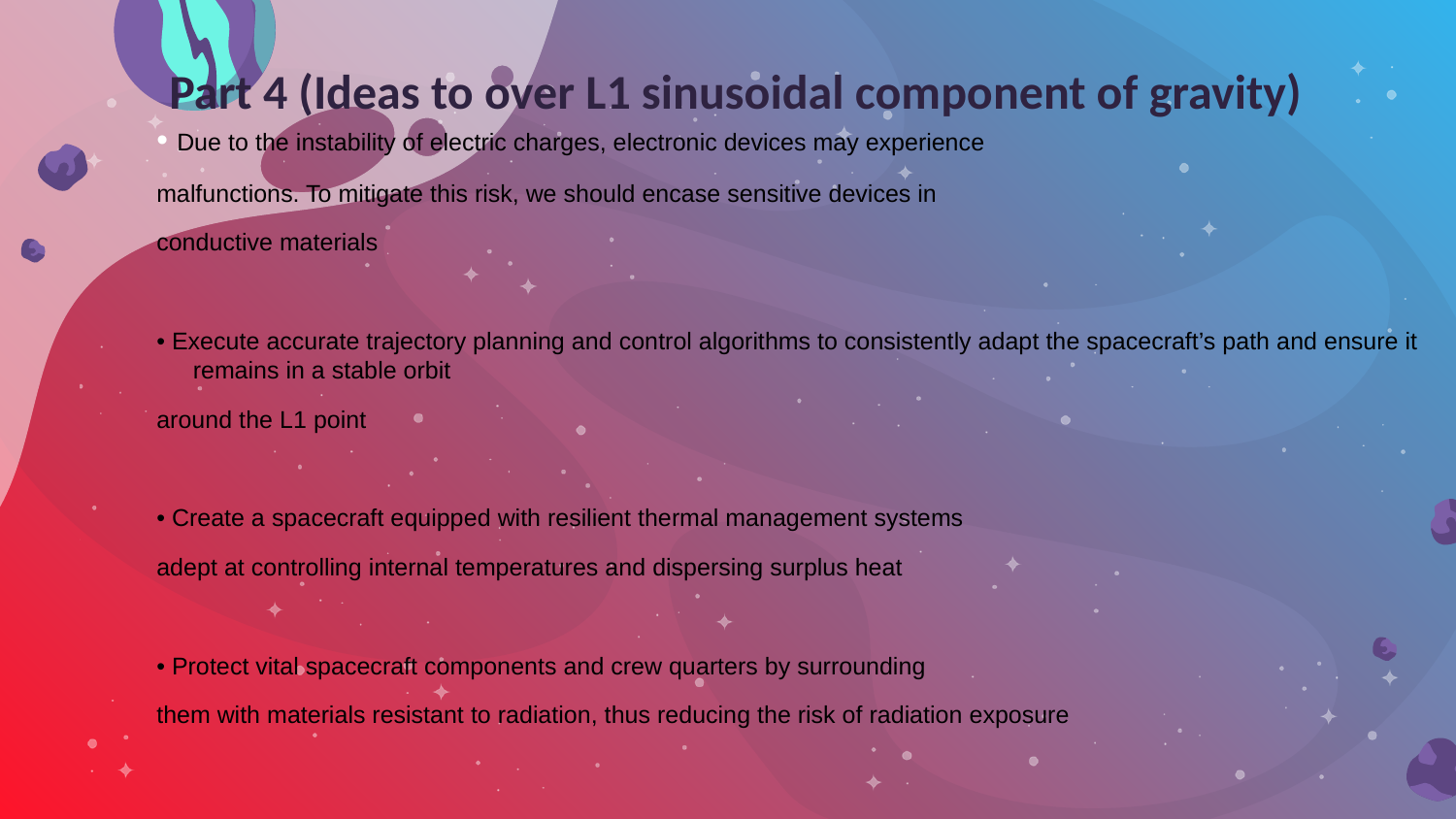

Part 4 (Ideas to over L1 sinusoidal component of gravity)
# • Due to the instability of electric charges, electronic devices may experience
malfunctions. To mitigate this risk, we should encase sensitive devices in
conductive materials

• Execute accurate trajectory planning and control algorithms to consistently adapt the spacecraft’s path and ensure it remains in a stable orbit
around the L1 point

• Create a spacecraft equipped with resilient thermal management systems
adept at controlling internal temperatures and dispersing surplus heat

• Protect vital spacecraft components and crew quarters by surrounding
them with materials resistant to radiation, thus reducing the risk of radiation exposure